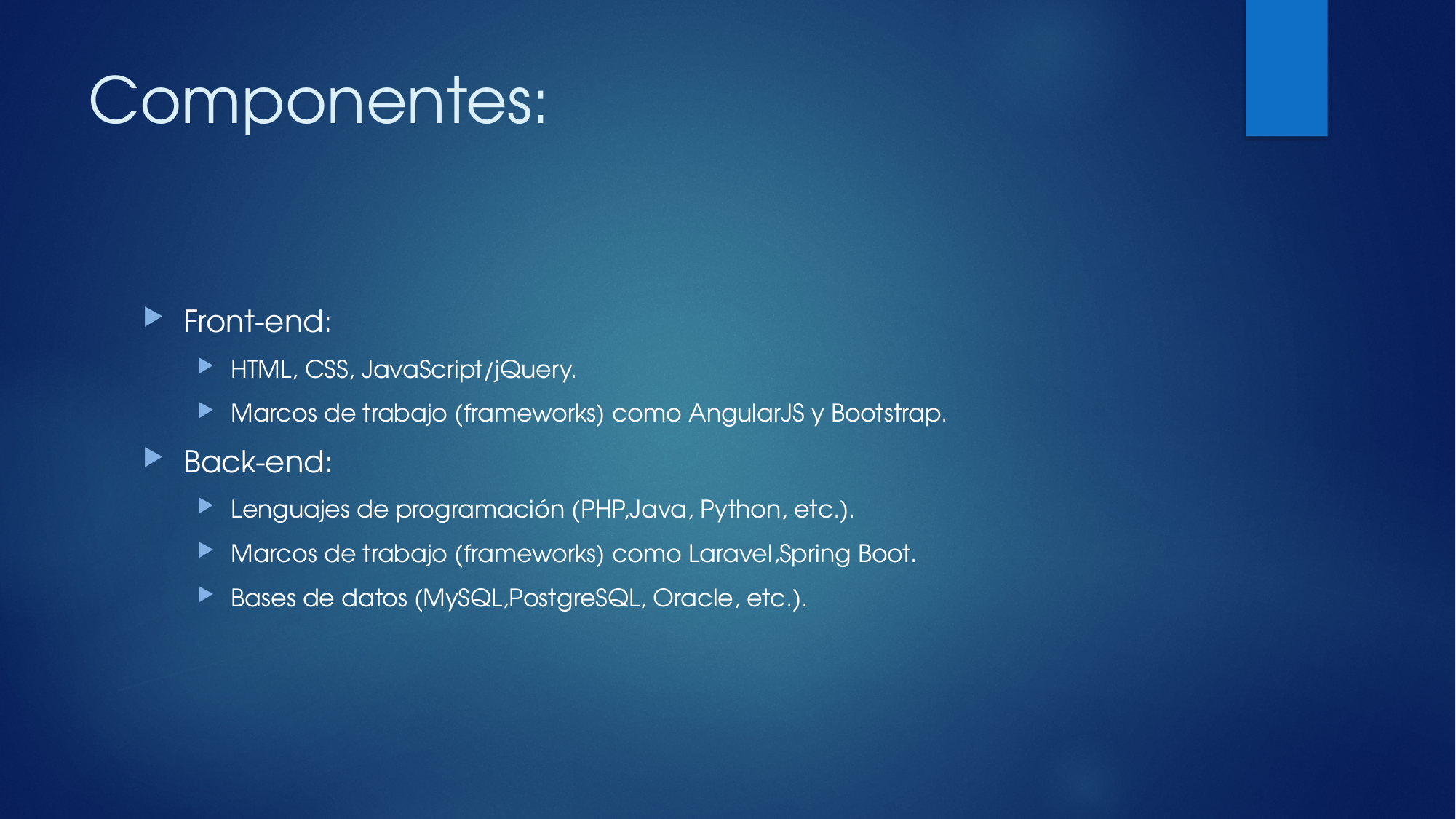

# Componentes:

Front-end:
HTML, CSS, JavaScript/jQuery.
Marcos de trabajo (frameworks) como AngularJS y Bootstrap.
Back-end:
Lenguajes de programación (PHP,Java, Python, etc.).
Marcos de trabajo (frameworks) como Laravel,Spring Boot.
Bases de datos (MySQL,PostgreSQL, Oracle, etc.).